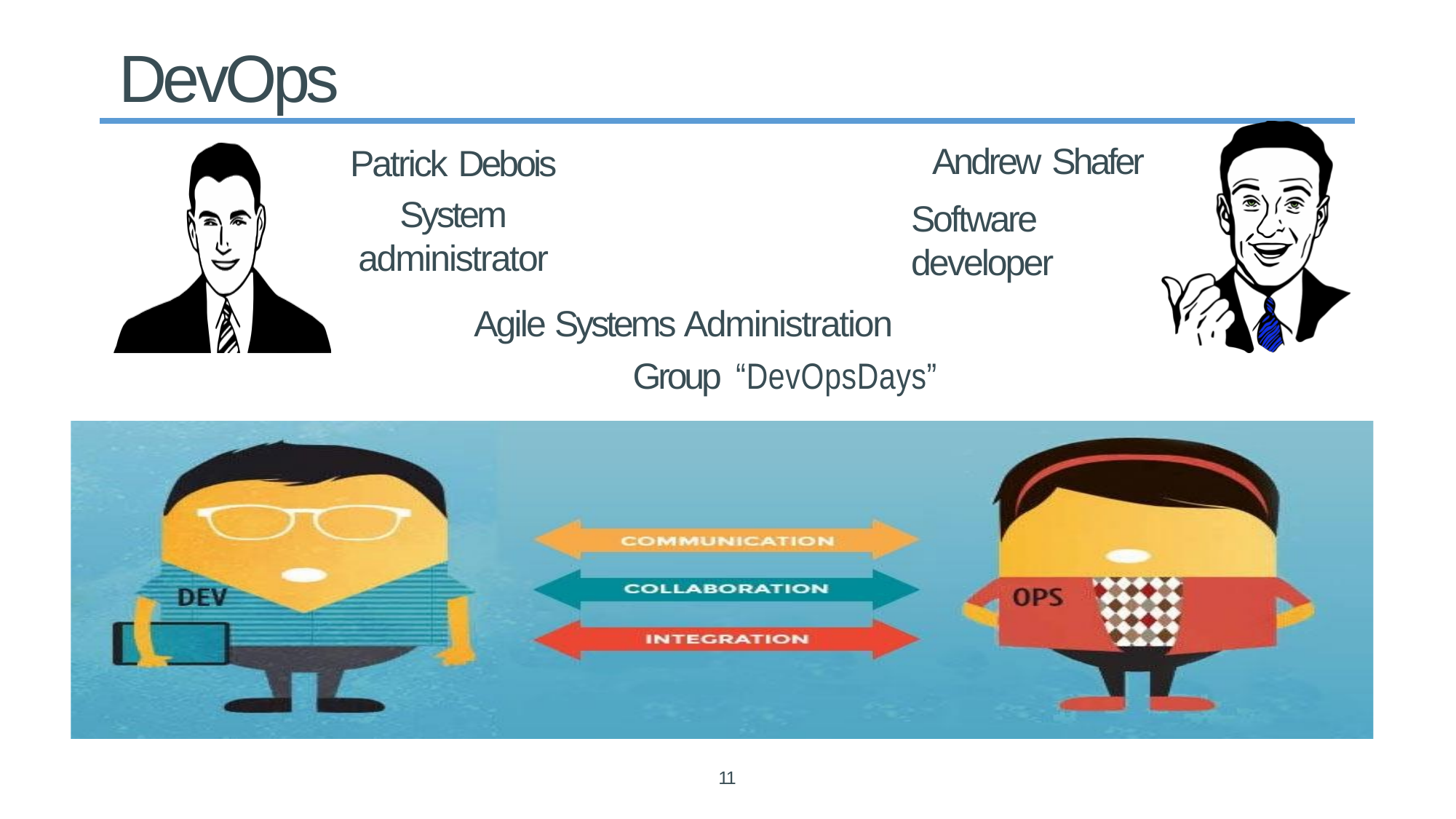

# DevOps

Andrew Shafer
Software developer
Patrick Debois
System administrator

Agile Systems Administration Group  “DevOpsDays”

11